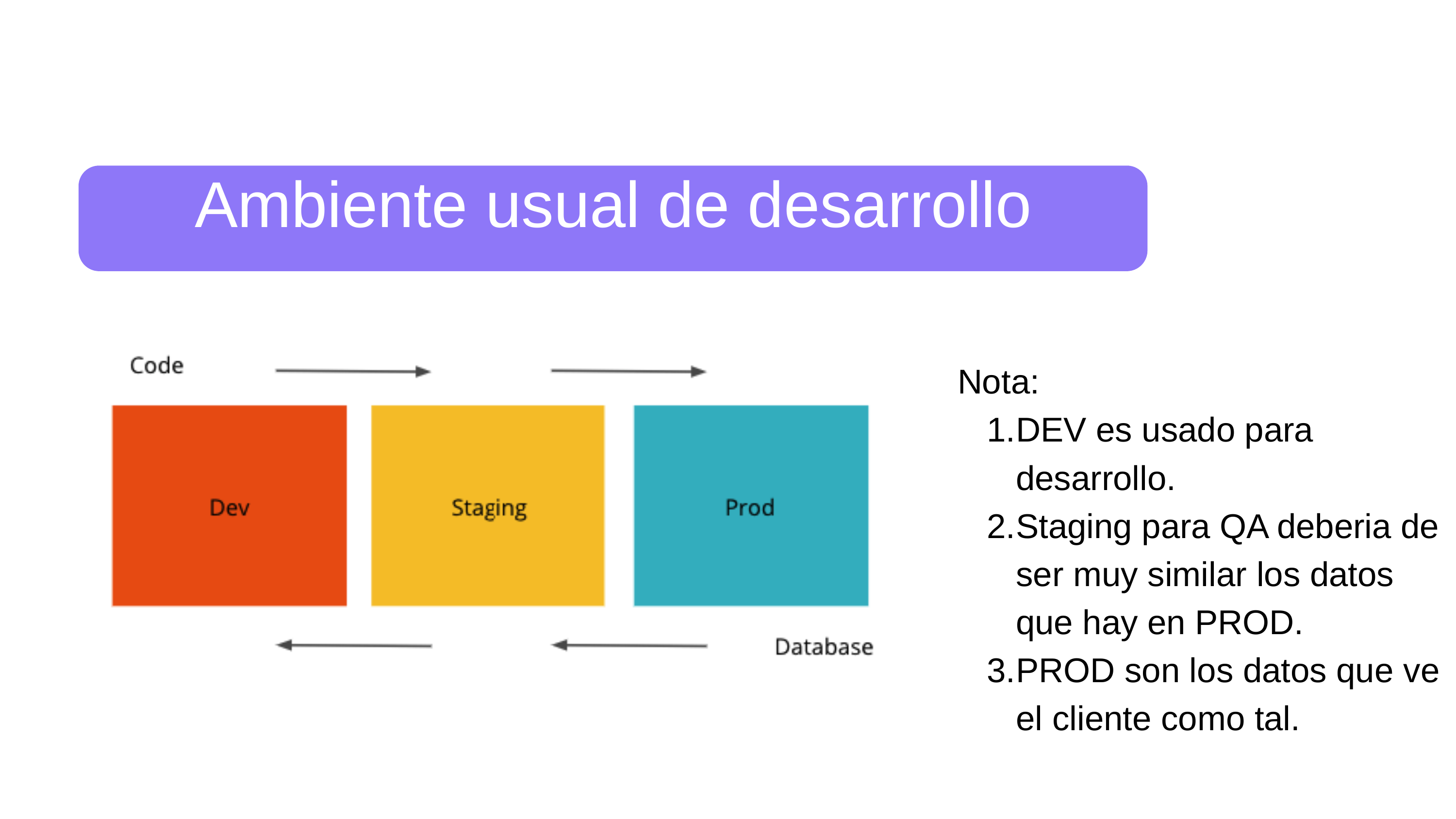

Ambiente usual de desarrollo

Nota:
DEV es usado para desarrollo.
Staging para QA deberia de ser muy similar los datos que hay en PROD.
PROD son los datos que ve el cliente como tal.